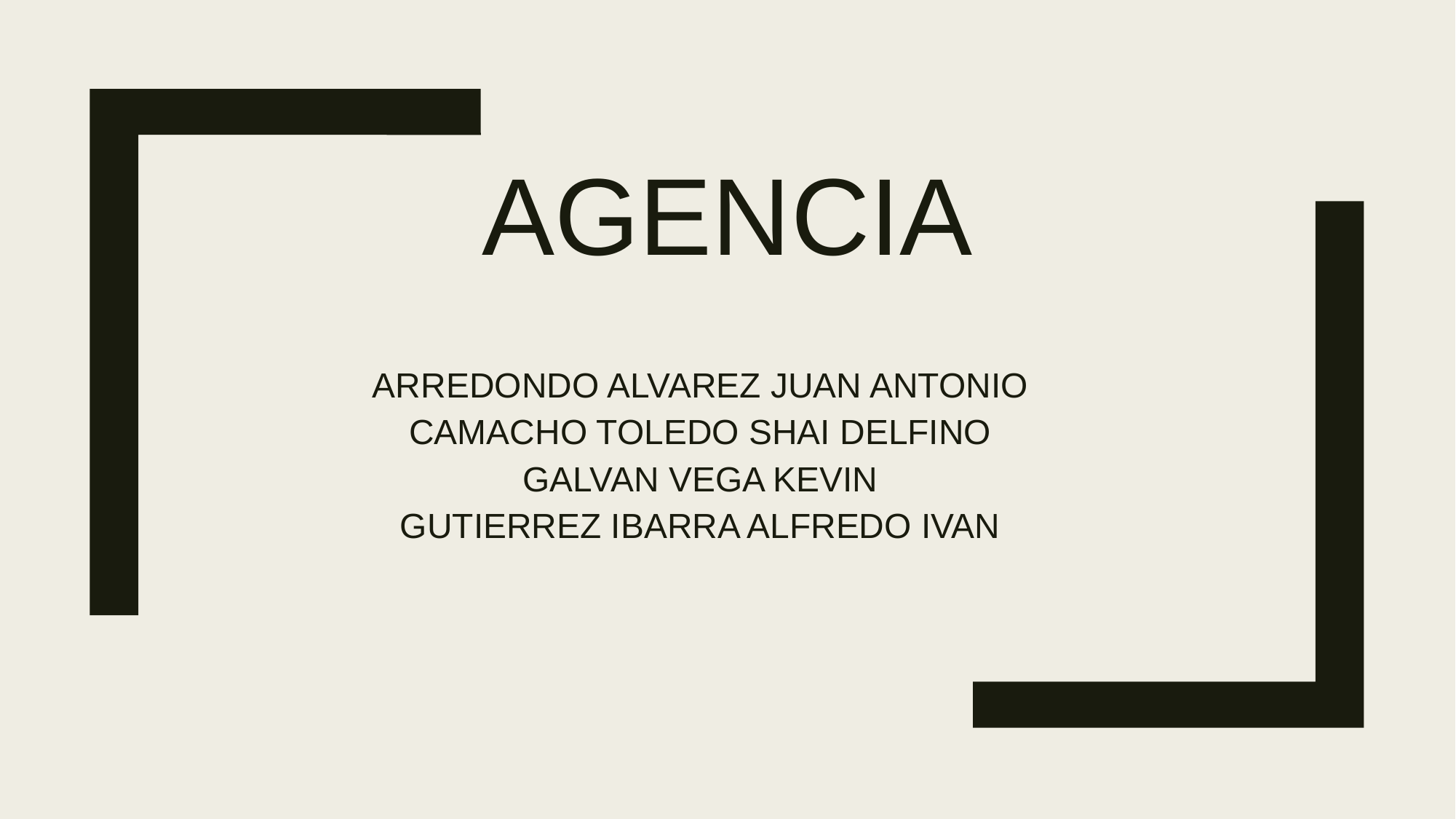

# AGENCIA
ARREDONDO ALVAREZ JUAN ANTONIO
CAMACHO TOLEDO SHAI DELFINO
GALVAN VEGA KEVIN
GUTIERREZ IBARRA ALFREDO IVAN